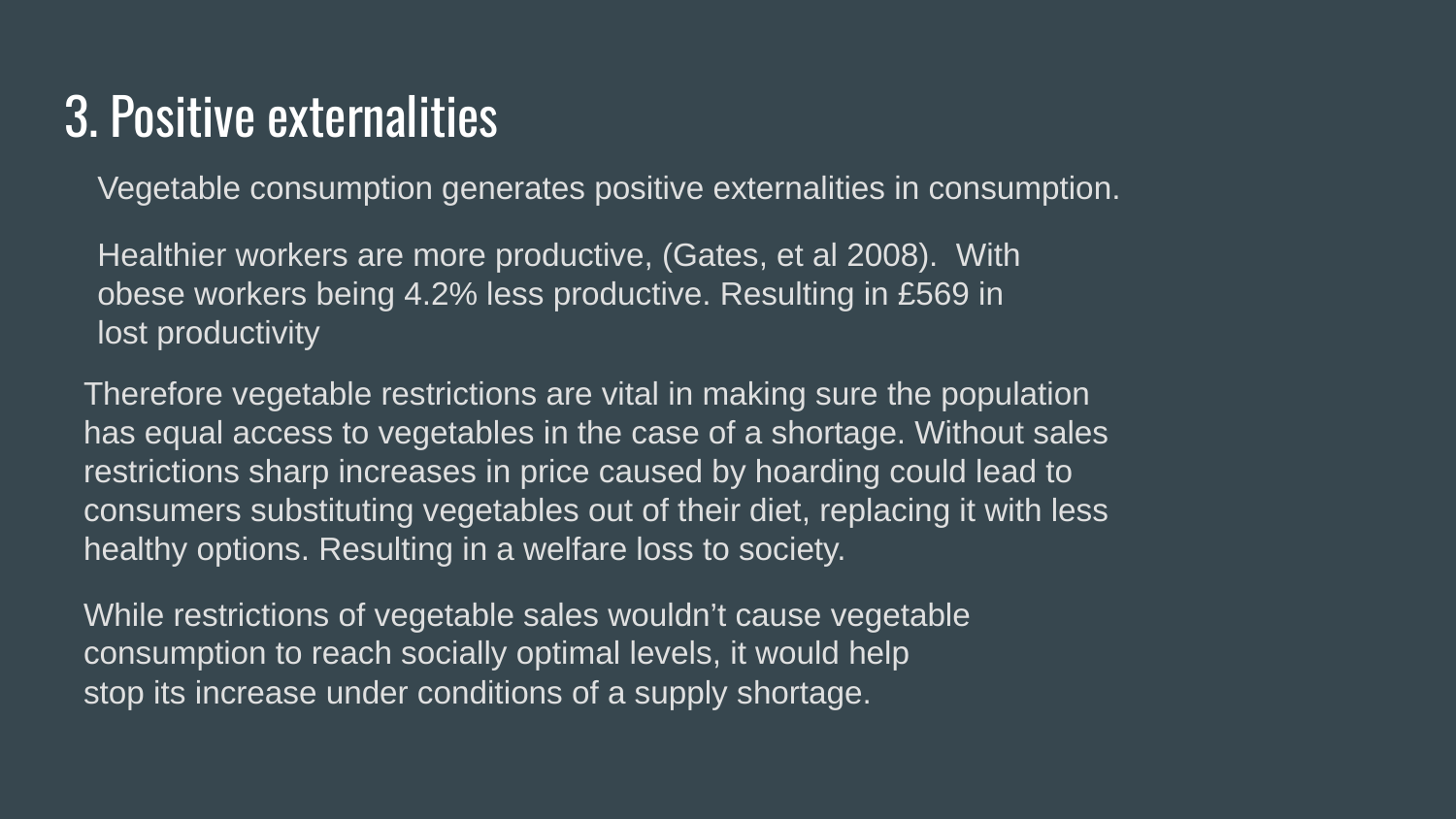

# 3. Positive externalities
Vegetable consumption generates positive externalities in consumption.

Healthier workers are more productive, (Gates, et al 2008).  With obese workers being 4.2% less productive. Resulting in £569 in lost productivity

Therefore vegetable restrictions are vital in making sure the population has equal access to vegetables in the case of a shortage. Without sales restrictions sharp increases in price caused by hoarding could lead to consumers substituting vegetables out of their diet, replacing it with less healthy options. Resulting in a welfare loss to society.

While restrictions of vegetable sales wouldn’t cause vegetable consumption to reach socially optimal levels, it would help stop its increase under conditions of a supply shortage.